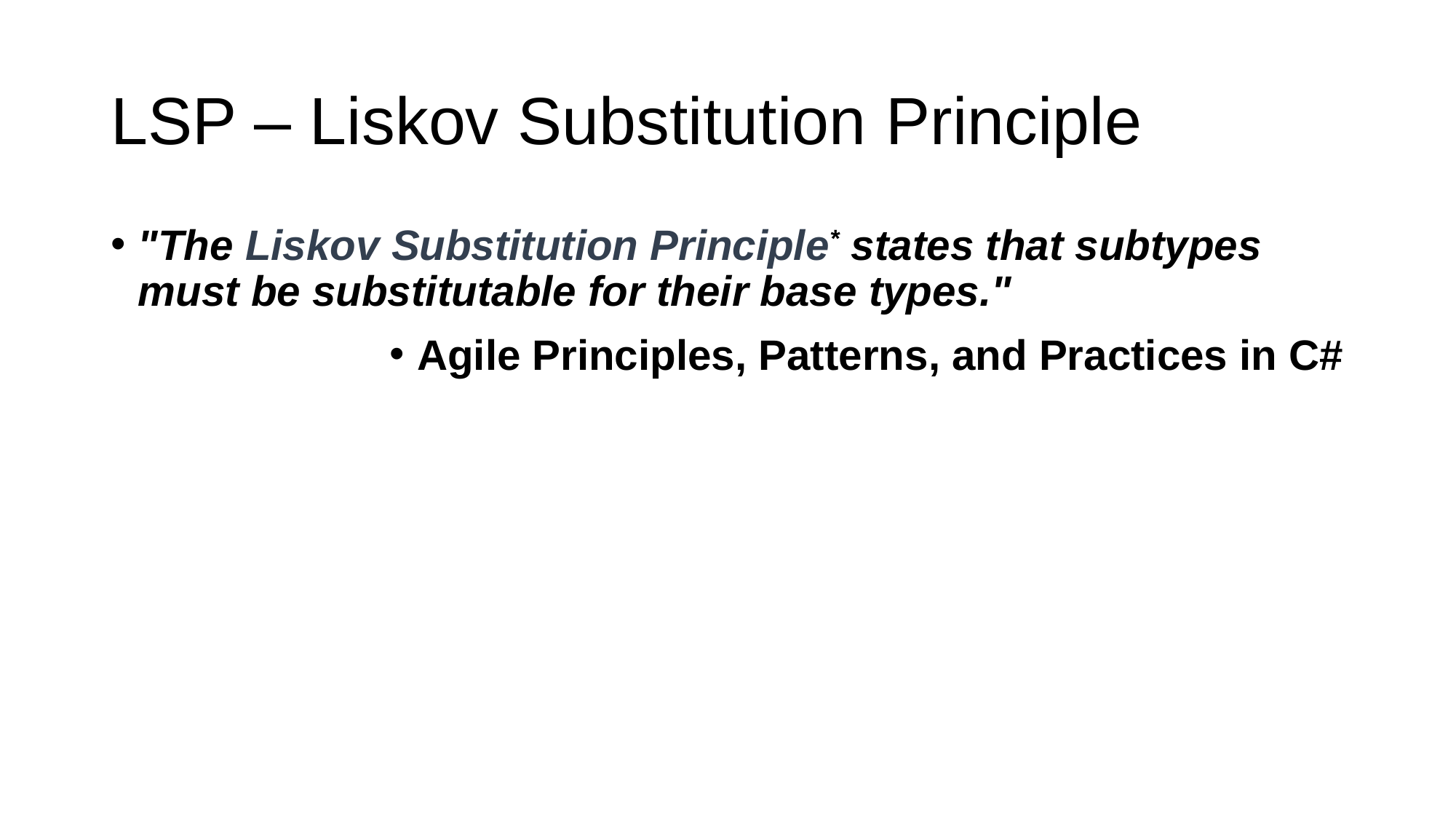

# LSP – Liskov Substitution Principle
"The Liskov Substitution Principle* states that subtypes must be substitutable for their base types."
Agile Principles, Patterns, and Practices in C#